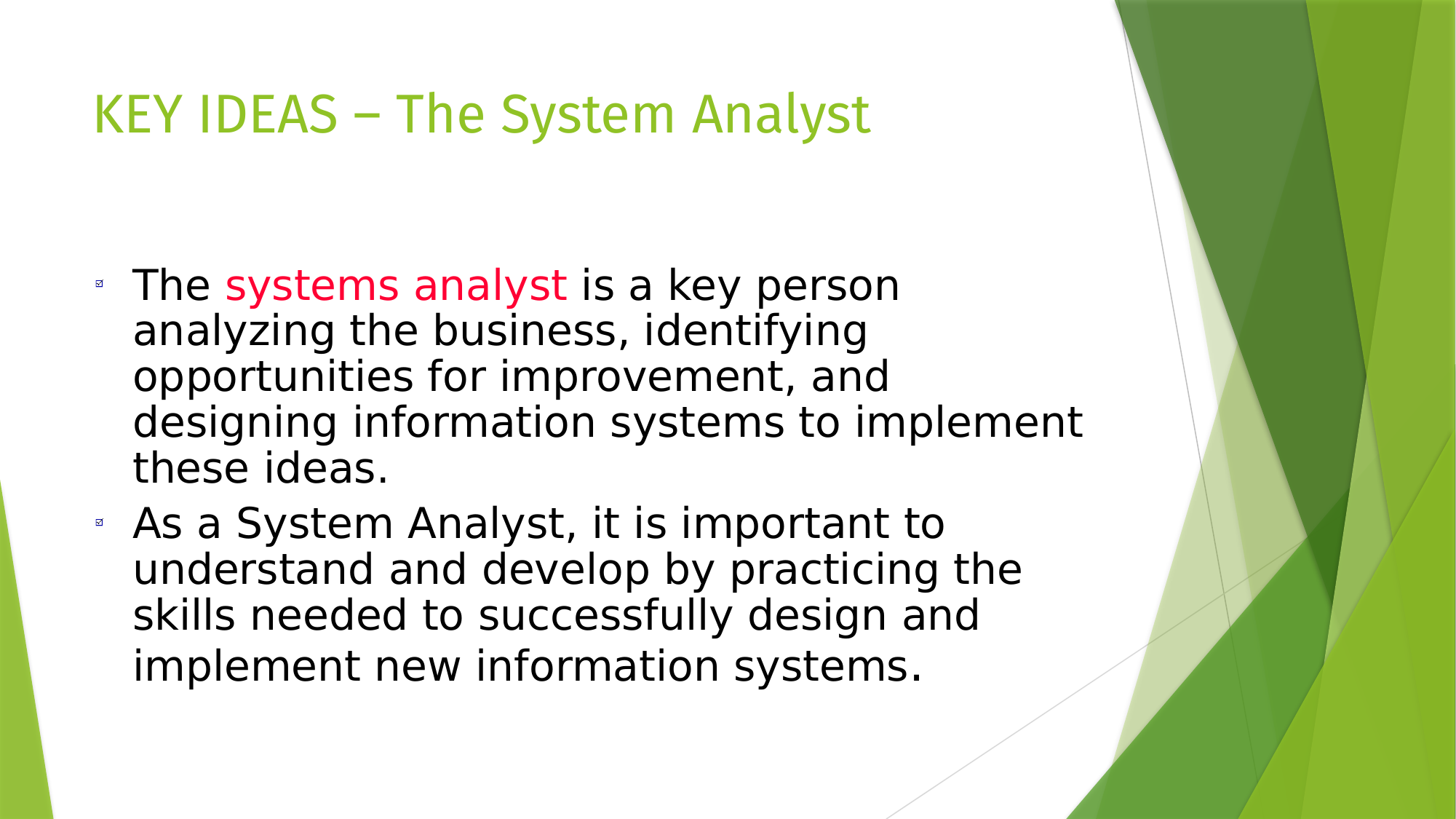

# KEY IDEAS – The System Analyst
The systems analyst is a key person analyzing the business, identifying opportunities for improvement, and designing information systems to implement these ideas.
As a System Analyst, it is important to understand and develop by practicing the skills needed to successfully design and implement new information systems.